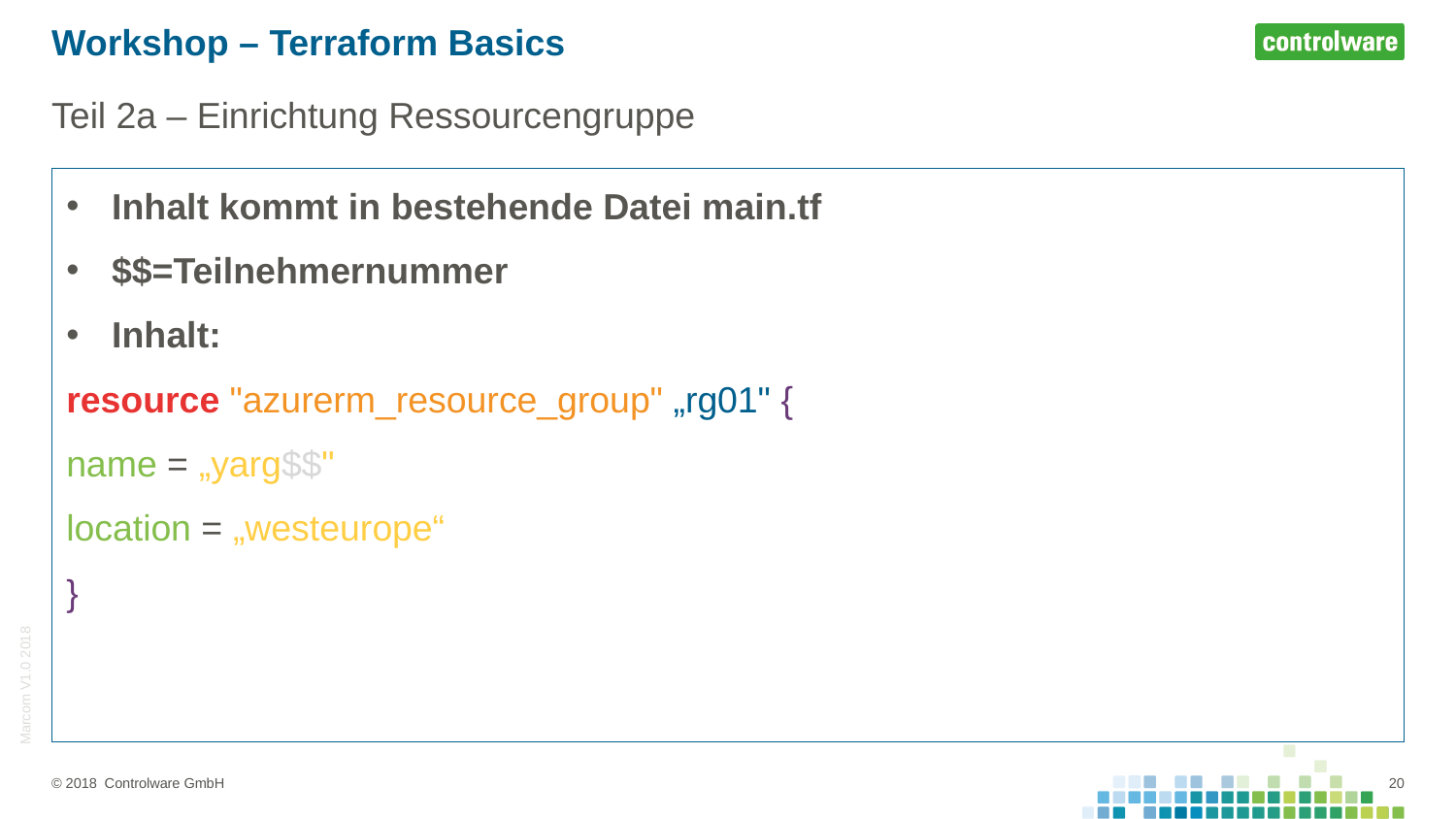

# Workshop – Terraform Basics
Teil 2a – Einrichtung Ressourcengruppe
Inhalt kommt in bestehende Datei main.tf
$$=Teilnehmernummer
Inhalt:
resource "azurerm_resource_group" „rg01" {
name = „yarg$$"
location = „westeurope“
}